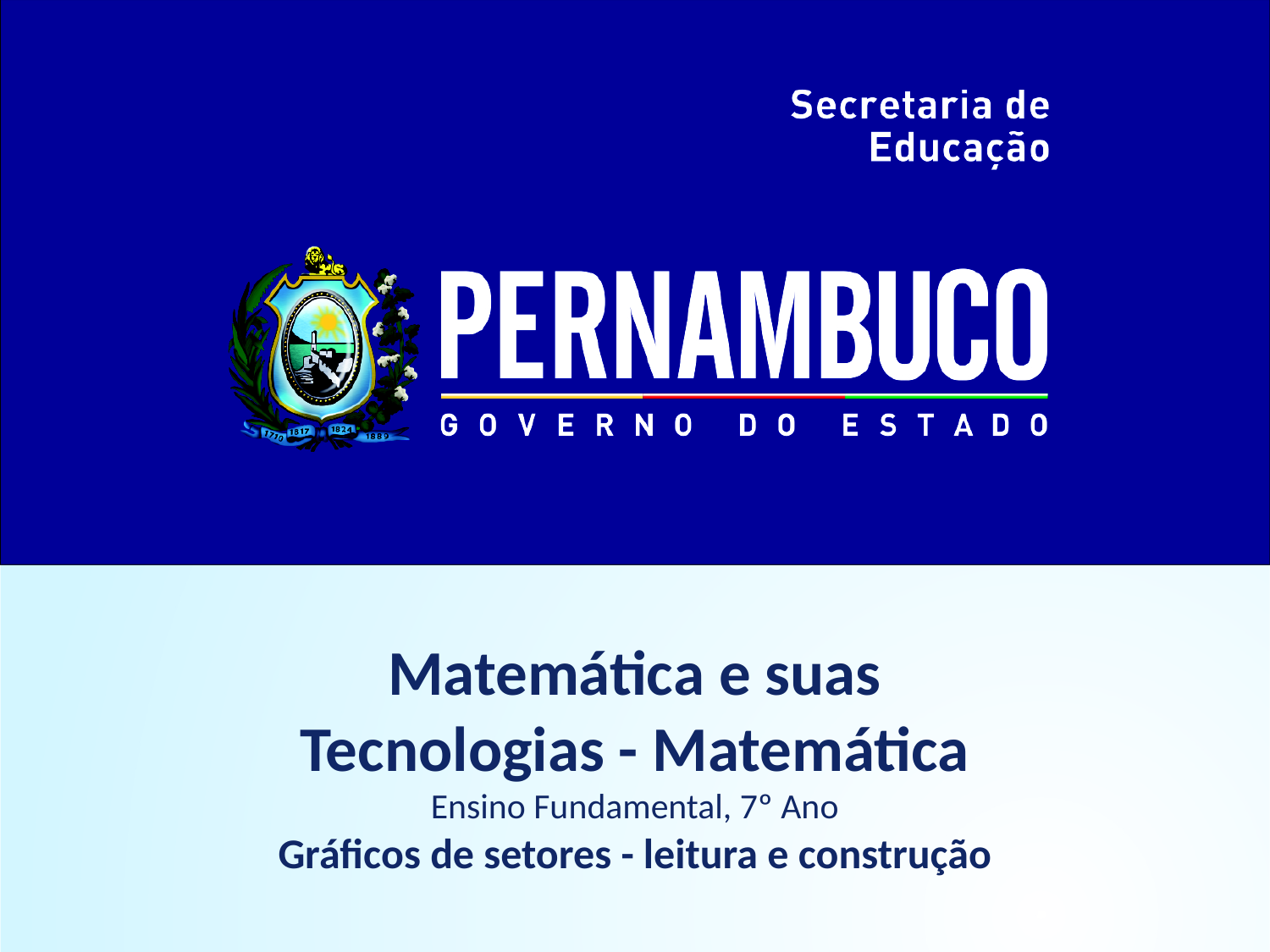

Matemática e suas
Tecnologias - Matemática
Ensino Fundamental, 7º Ano
Gráficos de setores - leitura e construção